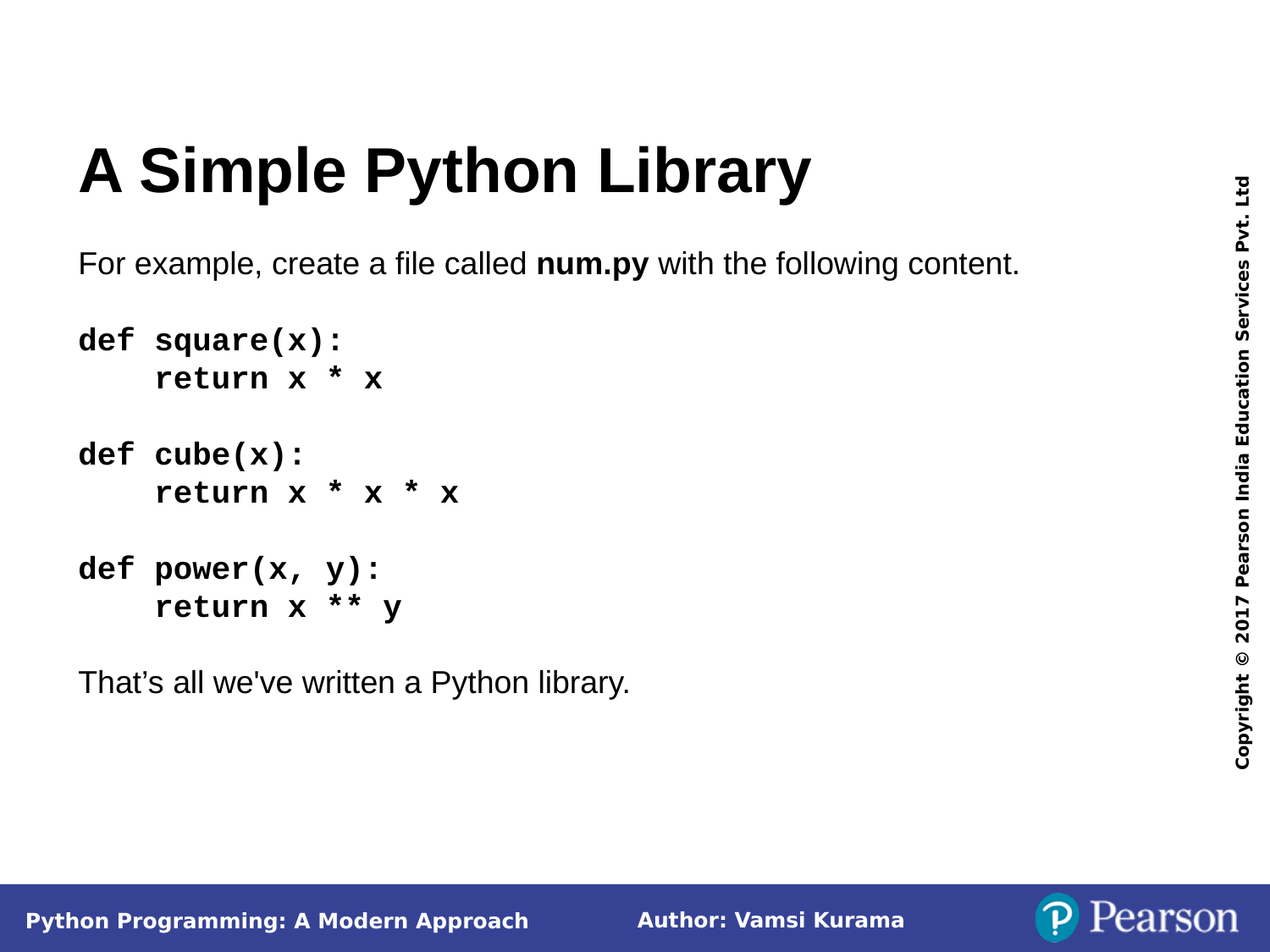

A Simple Python Library

For example, create a file called num.py with the following content.

def square(x):
    return x * x

def cube(x):
    return x * x * x

def power(x, y):
    return x ** y

That’s all we've written a Python library.